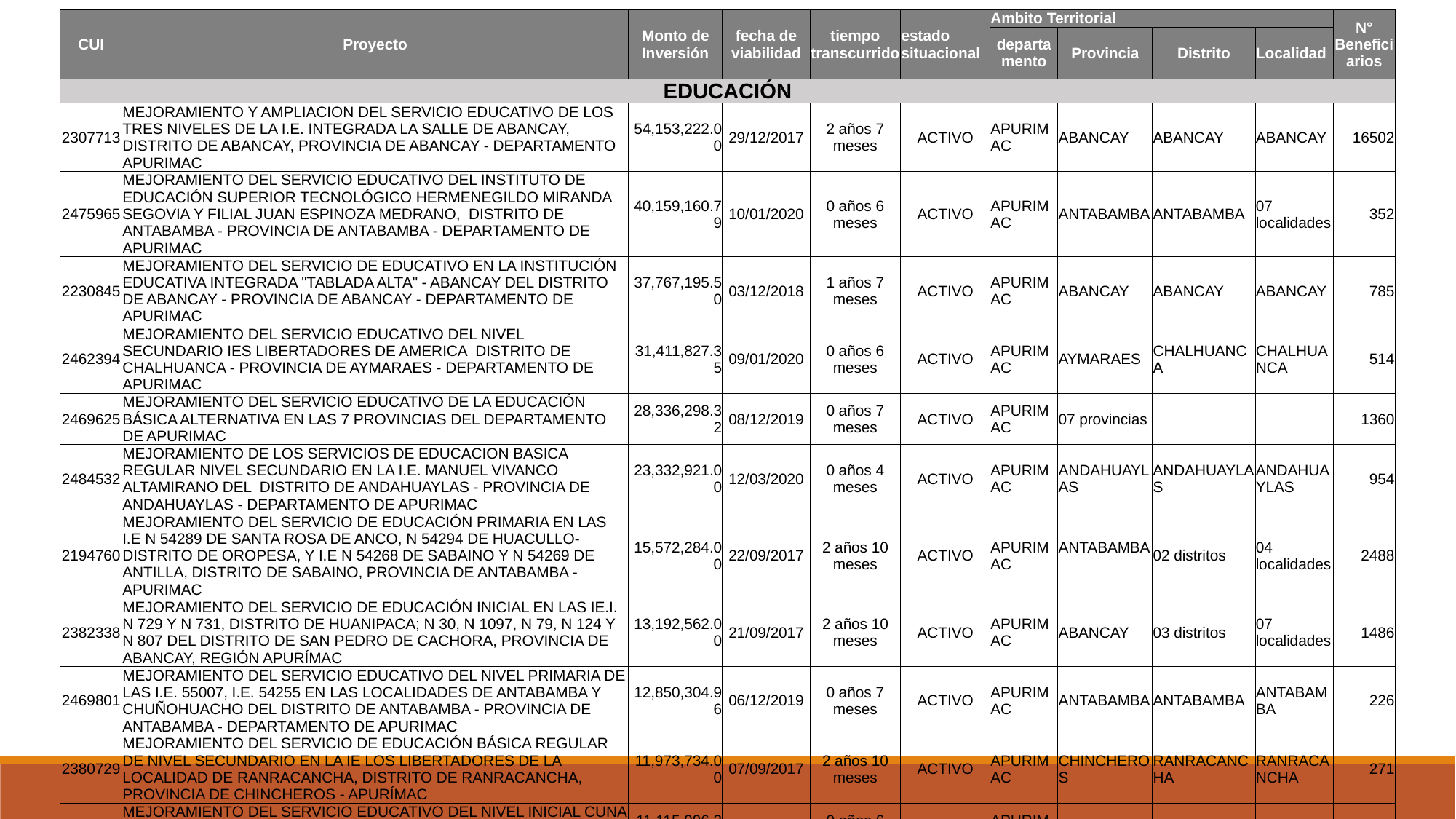

| CUI | Proyecto | Monto de Inversión | fecha de viabilidad | tiempo transcurrido | estado situacional | Ambito Territorial |  |  |  | N° Beneficiarios |
| --- | --- | --- | --- | --- | --- | --- | --- | --- | --- | --- |
|  |  |  |  |  |  | departamento | Provincia | Distrito | Localidad |  |
| EDUCACIÓN |  |  |  |  |  |  |  |  |  |  |
| 2307713 | MEJORAMIENTO Y AMPLIACION DEL SERVICIO EDUCATIVO DE LOS TRES NIVELES DE LA I.E. INTEGRADA LA SALLE DE ABANCAY, DISTRITO DE ABANCAY, PROVINCIA DE ABANCAY - DEPARTAMENTO APURIMAC | 54,153,222.00 | 29/12/2017 | 2 años 7 meses | ACTIVO | APURIMAC | ABANCAY | ABANCAY | ABANCAY | 16502 |
| 2475965 | MEJORAMIENTO DEL SERVICIO EDUCATIVO DEL INSTITUTO DE EDUCACIÓN SUPERIOR TECNOLÓGICO HERMENEGILDO MIRANDA SEGOVIA Y FILIAL JUAN ESPINOZA MEDRANO, DISTRITO DE ANTABAMBA - PROVINCIA DE ANTABAMBA - DEPARTAMENTO DE APURIMAC | 40,159,160.79 | 10/01/2020 | 0 años 6 meses | ACTIVO | APURIMAC | ANTABAMBA | ANTABAMBA | 07 localidades | 352 |
| 2230845 | MEJORAMIENTO DEL SERVICIO DE EDUCATIVO EN LA INSTITUCIÓN EDUCATIVA INTEGRADA "TABLADA ALTA" - ABANCAY DEL DISTRITO DE ABANCAY - PROVINCIA DE ABANCAY - DEPARTAMENTO DE APURIMAC | 37,767,195.50 | 03/12/2018 | 1 años 7 meses | ACTIVO | APURIMAC | ABANCAY | ABANCAY | ABANCAY | 785 |
| 2462394 | MEJORAMIENTO DEL SERVICIO EDUCATIVO DEL NIVEL SECUNDARIO IES LIBERTADORES DE AMERICA DISTRITO DE CHALHUANCA - PROVINCIA DE AYMARAES - DEPARTAMENTO DE APURIMAC | 31,411,827.35 | 09/01/2020 | 0 años 6 meses | ACTIVO | APURIMAC | AYMARAES | CHALHUANCA | CHALHUANCA | 514 |
| 2469625 | MEJORAMIENTO DEL SERVICIO EDUCATIVO DE LA EDUCACIÓN BÁSICA ALTERNATIVA EN LAS 7 PROVINCIAS DEL DEPARTAMENTO DE APURIMAC | 28,336,298.32 | 08/12/2019 | 0 años 7 meses | ACTIVO | APURIMAC | 07 provincias |  |  | 1360 |
| 2484532 | MEJORAMIENTO DE LOS SERVICIOS DE EDUCACION BASICA REGULAR NIVEL SECUNDARIO EN LA I.E. MANUEL VIVANCO ALTAMIRANO DEL DISTRITO DE ANDAHUAYLAS - PROVINCIA DE ANDAHUAYLAS - DEPARTAMENTO DE APURIMAC | 23,332,921.00 | 12/03/2020 | 0 años 4 meses | ACTIVO | APURIMAC | ANDAHUAYLAS | ANDAHUAYLAS | ANDAHUAYLAS | 954 |
| 2194760 | MEJORAMIENTO DEL SERVICIO DE EDUCACIÓN PRIMARIA EN LAS I.E N 54289 DE SANTA ROSA DE ANCO, N 54294 DE HUACULLO- DISTRITO DE OROPESA, Y I.E N 54268 DE SABAINO Y N 54269 DE ANTILLA, DISTRITO DE SABAINO, PROVINCIA DE ANTABAMBA - APURIMAC | 15,572,284.00 | 22/09/2017 | 2 años 10 meses | ACTIVO | APURIMAC | ANTABAMBA | 02 distritos | 04 localidades | 2488 |
| 2382338 | MEJORAMIENTO DEL SERVICIO DE EDUCACIÓN INICIAL EN LAS IE.I. N 729 Y N 731, DISTRITO DE HUANIPACA; N 30, N 1097, N 79, N 124 Y N 807 DEL DISTRITO DE SAN PEDRO DE CACHORA, PROVINCIA DE ABANCAY, REGIÓN APURÍMAC | 13,192,562.00 | 21/09/2017 | 2 años 10 meses | ACTIVO | APURIMAC | ABANCAY | 03 distritos | 07 localidades | 1486 |
| 2469801 | MEJORAMIENTO DEL SERVICIO EDUCATIVO DEL NIVEL PRIMARIA DE LAS I.E. 55007, I.E. 54255 EN LAS LOCALIDADES DE ANTABAMBA Y CHUÑOHUACHO DEL DISTRITO DE ANTABAMBA - PROVINCIA DE ANTABAMBA - DEPARTAMENTO DE APURIMAC | 12,850,304.96 | 06/12/2019 | 0 años 7 meses | ACTIVO | APURIMAC | ANTABAMBA | ANTABAMBA | ANTABAMBA | 226 |
| 2380729 | MEJORAMIENTO DEL SERVICIO DE EDUCACIÓN BÁSICA REGULAR DE NIVEL SECUNDARIO EN LA IE LOS LIBERTADORES DE LA LOCALIDAD DE RANRACANCHA, DISTRITO DE RANRACANCHA, PROVINCIA DE CHINCHEROS - APURÍMAC | 11,973,734.00 | 07/09/2017 | 2 años 10 meses | ACTIVO | APURIMAC | CHINCHEROS | RANRACANCHA | RANRACANCHA | 271 |
| 2462393 | MEJORAMIENTO DEL SERVICIO EDUCATIVO DEL NIVEL INICIAL CUNA - N°01 Y 02 ANGELITOS DE JESÚS DISTRITO DE ABANCAY - PROVINCIA DE ABANCAY - DEPARTAMENTO DE APURIMAC | 11,115,996.34 | 08/01/2020 | 0 años 6 meses | ACTIVO | APURIMAC | ABANCAY | ABANCAY |  | 254 |
| 2234554 | MEJORAMIENTO DEL SERVICIO EDUCATIVO DE LAS INICIALES N37 SANTA ROSITA DE LIMA, N86 ROSA MERINO, DISTRITO DE TINTAY, N38 NIÑO JESUS DE NAZARENO, DISTRITO DE SAN JUAN DE CHACÑA Y N176 SAN AGUSTIN, DISTRITO DE LUCRE, PROVINCIA AYMARAES, REGION APURIMAC | 6,545,848.00 | 31/10/2017 | 2 años 9 meses | ACTIVO | APURIMAC | AYMARAES | 03 provincias | 04 localidades | 1316 |
| 2401094 | MEJORAMIENTO DEL SERVICIO DE EDUCACIÓN EN EL CENTRO DE EDUCACIÓN TÉCNICO PRODUCTIVO CETPRO - URIPA, DISTRITO DE ANCO-HUALLO, PROVINCIA DE CHINCHEROS - APURÍMAC | 4,869,630.00 | 29/11/2017 | 2 años 8 meses | ACTIVO | APURIMAC | CHINCHEROS | ANCO\_HUALLO | AMBITO DISTRITAL ANCO HUALLO | 1800 |
| 2340756 | MEJORAMIENTO DE LOS SERVICIOS DE EDUCACIÓN BÁSICA REGULAR DE LA INSTITUCIÓN EDUCATIVA INICIAL N 277 NIÑO JESÚS DE PRAGA, DEL DISTRITO Y PROVINCIA DE ANDAHUAYLAS - APURÍMAC | 3,999,858.00 | 10/01/2018 | 2 años 6 meses | ACTIVO | APURIMAC | ANDAHUAYLAS | ANDAHUAYLAS | ANDAHUAYLAS CENTRO | 1736 |